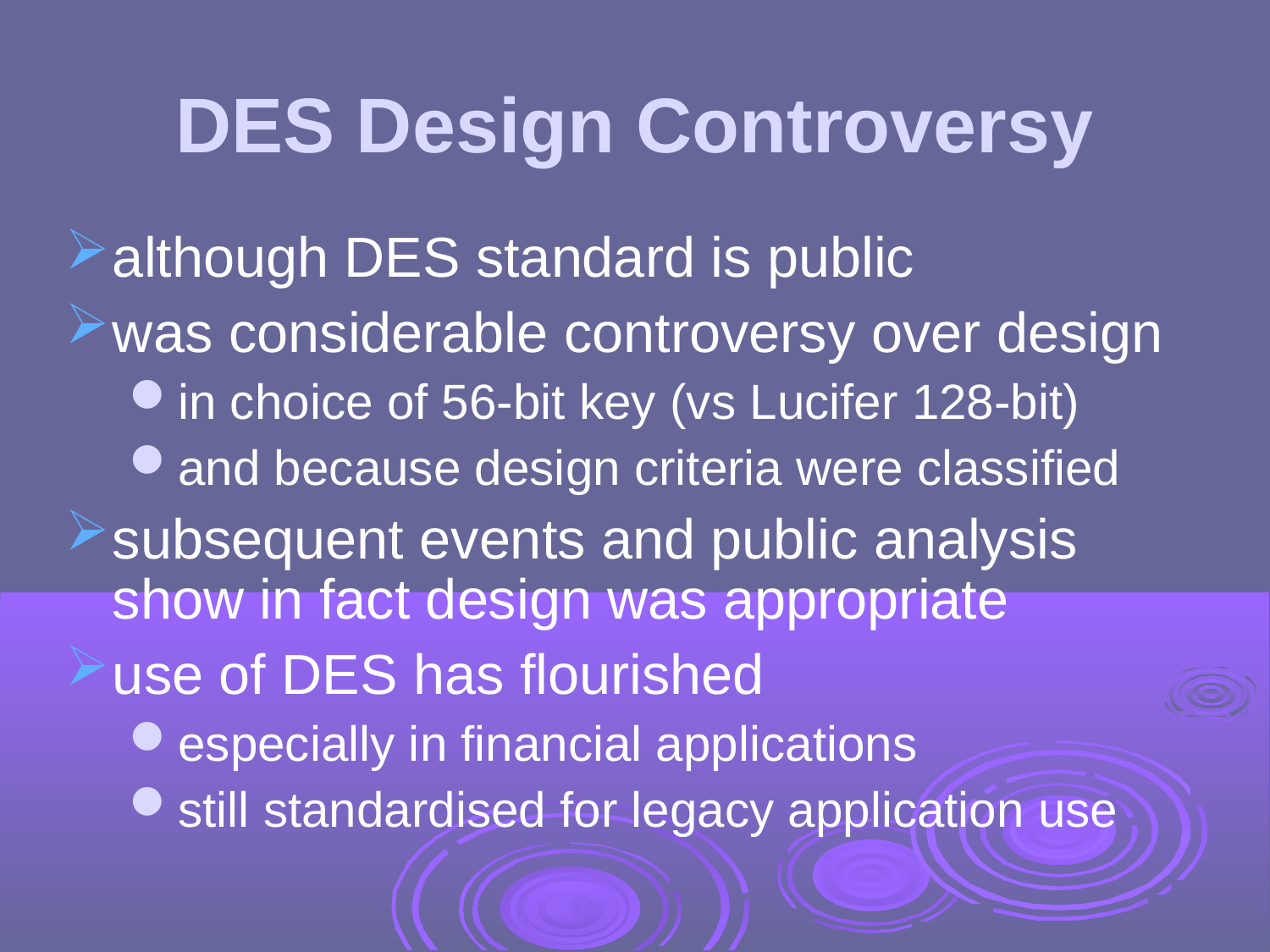

DES Design Controversy
although DES standard is public
was considerable controversy over design
in choice of 56-bit key (vs Lucifer 128-bit)
and because design criteria were classified
subsequent events and public analysis show in fact design was appropriate
use of DES has flourished
especially in financial applications
still standardised for legacy application use